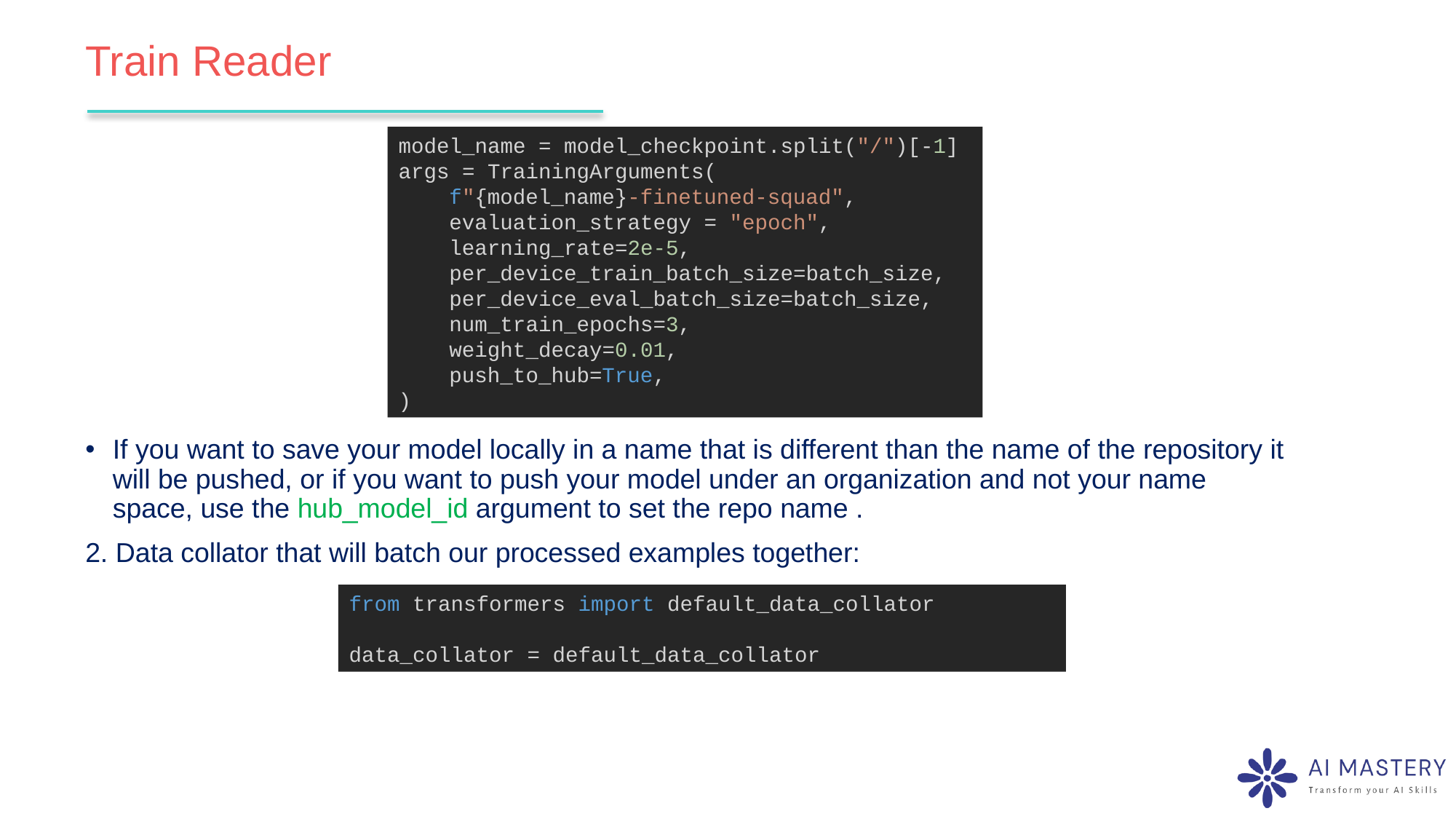

# Train Reader
model_name = model_checkpoint.split("/")[-1]
args = TrainingArguments(
    f"{model_name}-finetuned-squad",
    evaluation_strategy = "epoch",
    learning_rate=2e-5,
    per_device_train_batch_size=batch_size,
    per_device_eval_batch_size=batch_size,
    num_train_epochs=3,
    weight_decay=0.01,
    push_to_hub=True,
)

If you want to save your model locally in a name that is different than the name of the repository it will be pushed, or if you want to push your model under an organization and not your name space, use the hub_model_id argument to set the repo name .
2. Data collator that will batch our processed examples together:
from transformers import default_data_collator
data_collator = default_data_collator